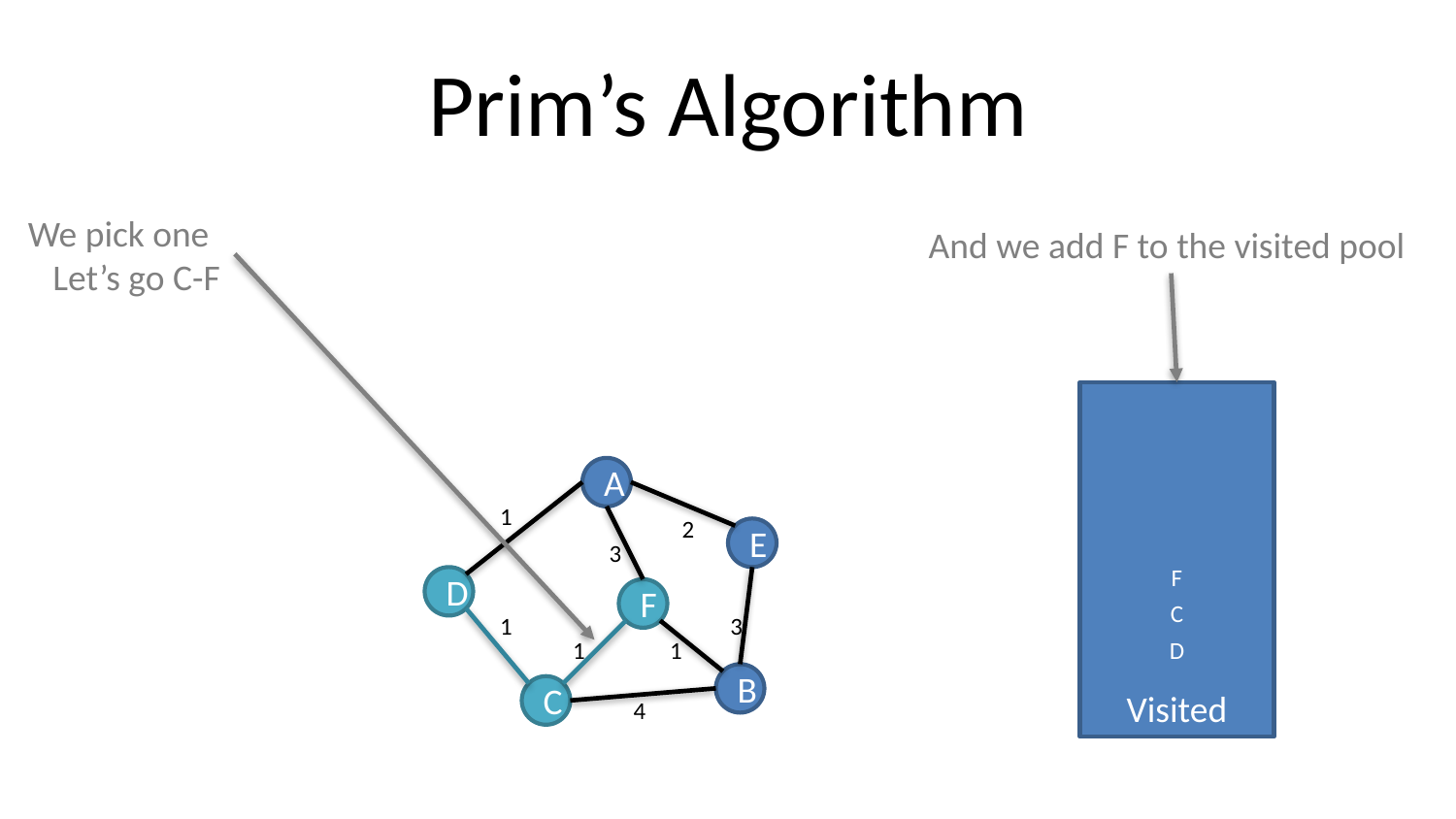

# Prim’s Algorithm
We pick one
   Let’s go C-F
And we add F to the visited pool
Visited
A
1
2
E
3
F
D
F
C
1
3
1
1
D
B
C
4